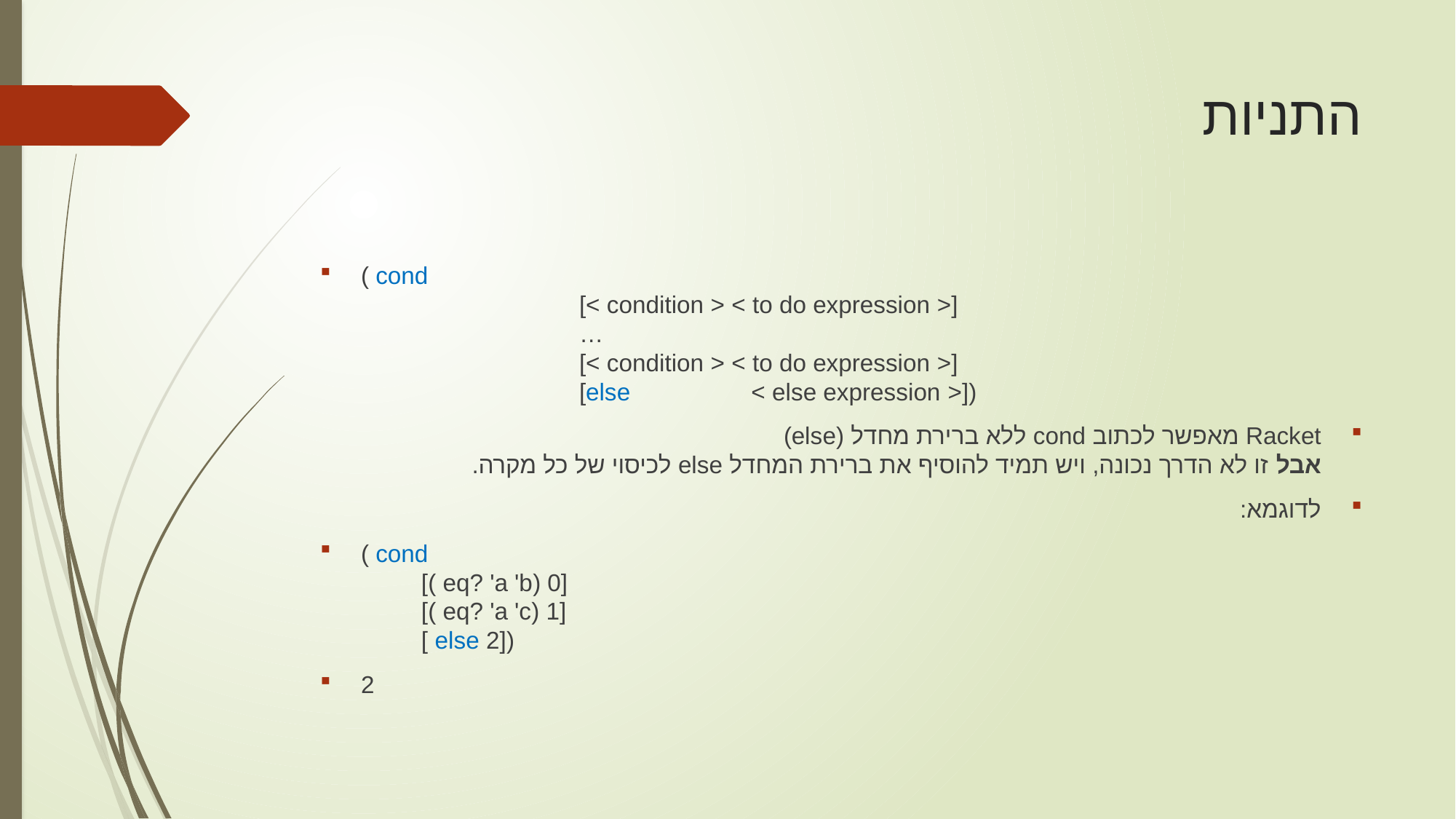

# התניות
( cond
		[< condition > < to do expression >]
		…
		[< condition > < to do expression >]
		[else                  < else expression >])
Racket מאפשר לכתוב cond ללא ברירת מחדל (else)
אבל זו לא הדרך נכונה, ויש תמיד להוסיף את ברירת המחדל else לכיסוי של כל מקרה.
לדוגמא:
( cond
         [( eq? 'a 'b) 0]
         [( eq? 'a 'c) 1]
         [ else 2])
2